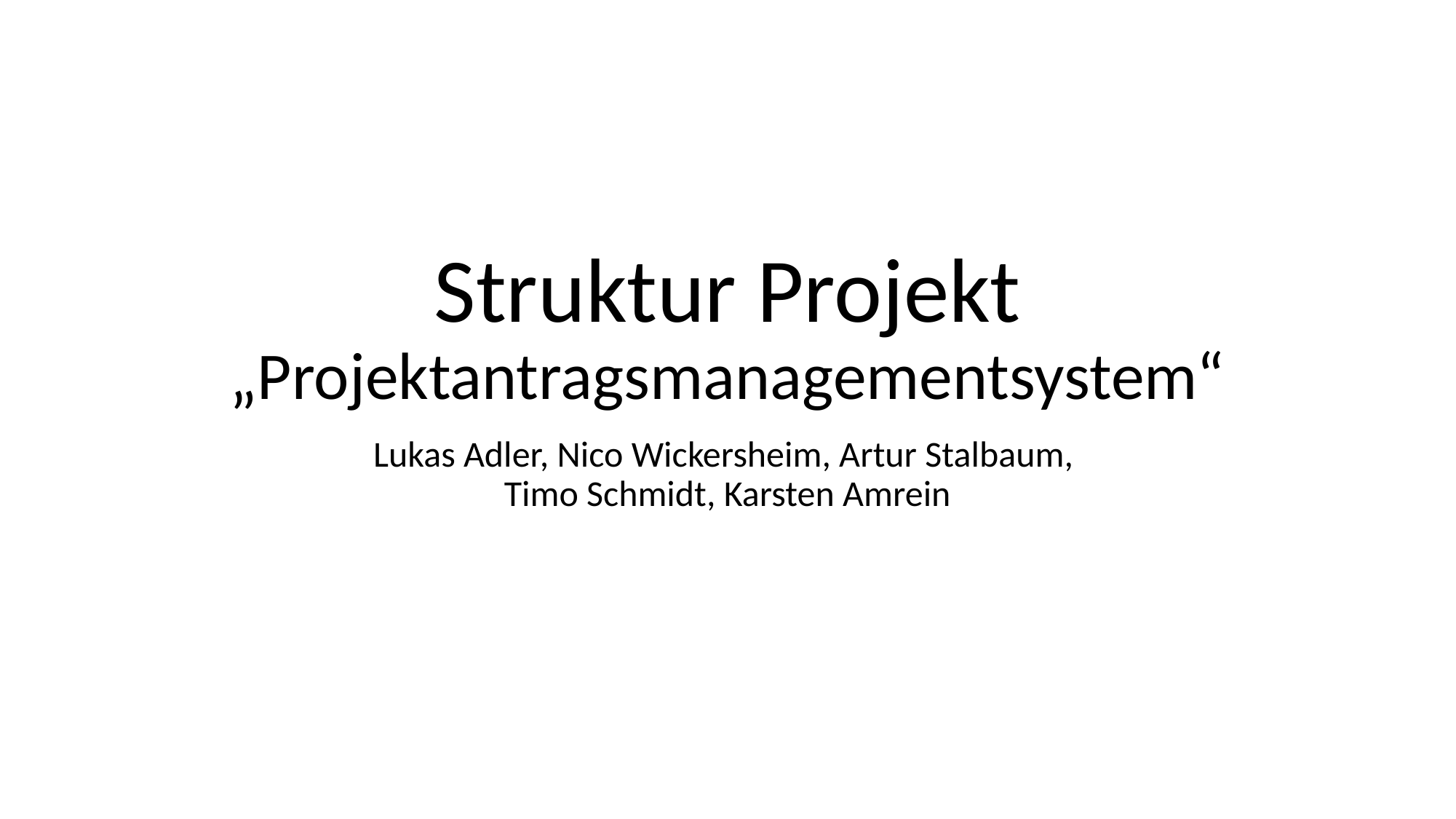

# Struktur Projekt „Projektantragsmanagementsystem“
Lukas Adler, Nico Wickersheim, Artur Stalbaum,
Timo Schmidt, Karsten Amrein